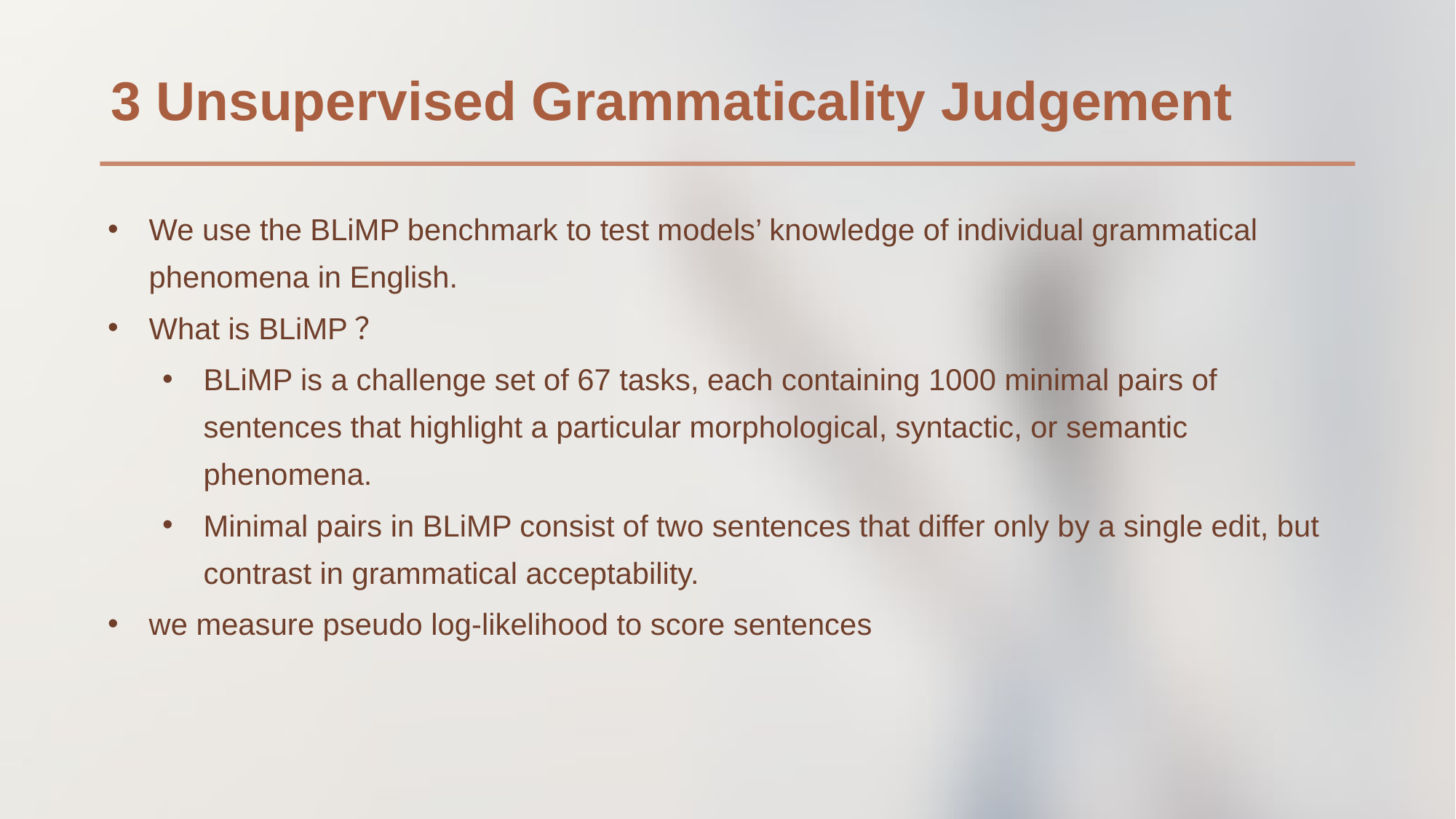

3 Unsupervised Grammaticality Judgement
0.1

We use the BLiMP benchmark to test models’ knowledge of individual grammatical phenomena in English.
What is BLiMP？
BLiMP is a challenge set of 67 tasks, each containing 1000 minimal pairs of sentences that highlight a particular morphological, syntactic, or semantic phenomena.
Minimal pairs in BLiMP consist of two sentences that differ only by a single edit, but contrast in grammatical acceptability.
we measure pseudo log-likelihood to score sentences